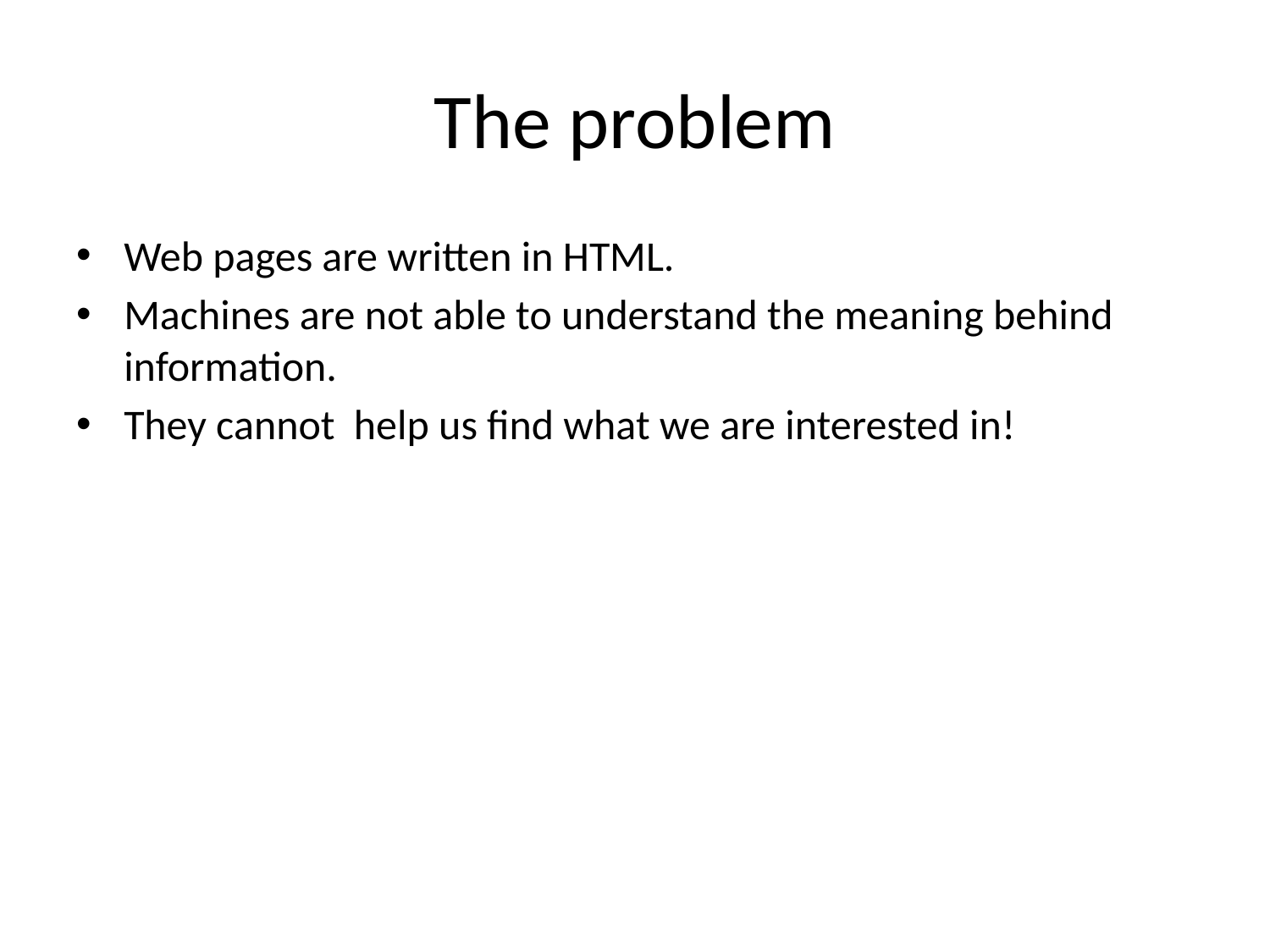

# The problem
Web pages are written in HTML.
Machines are not able to understand the meaning behind information.
They cannot  help us find what we are interested in!